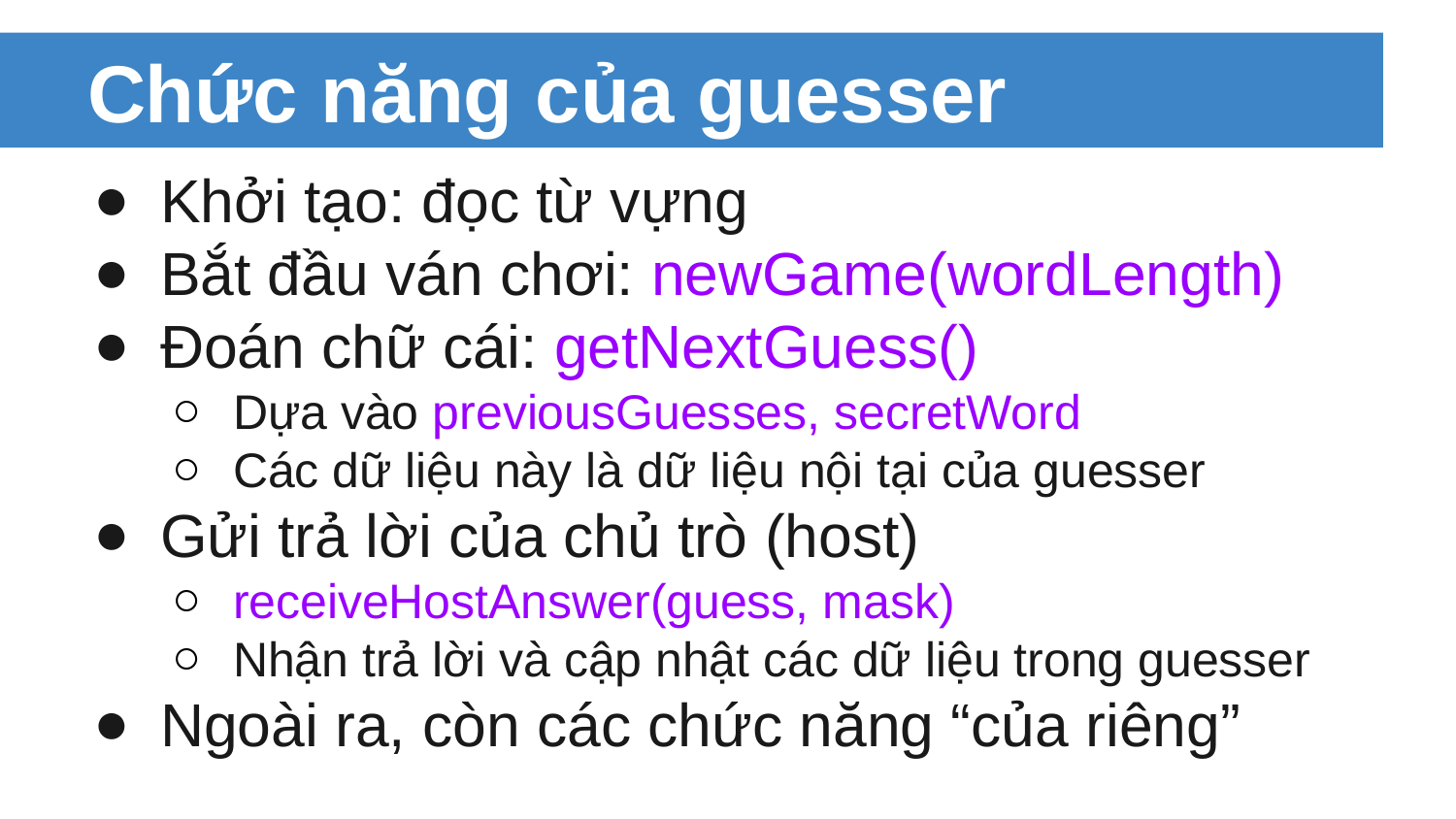

# Chức năng của guesser
Khởi tạo: đọc từ vựng
Bắt đầu ván chơi: newGame(wordLength)
Đoán chữ cái: getNextGuess()
Dựa vào previousGuesses, secretWord
Các dữ liệu này là dữ liệu nội tại của guesser
Gửi trả lời của chủ trò (host)
receiveHostAnswer(guess, mask)
Nhận trả lời và cập nhật các dữ liệu trong guesser
Ngoài ra, còn các chức năng “của riêng”